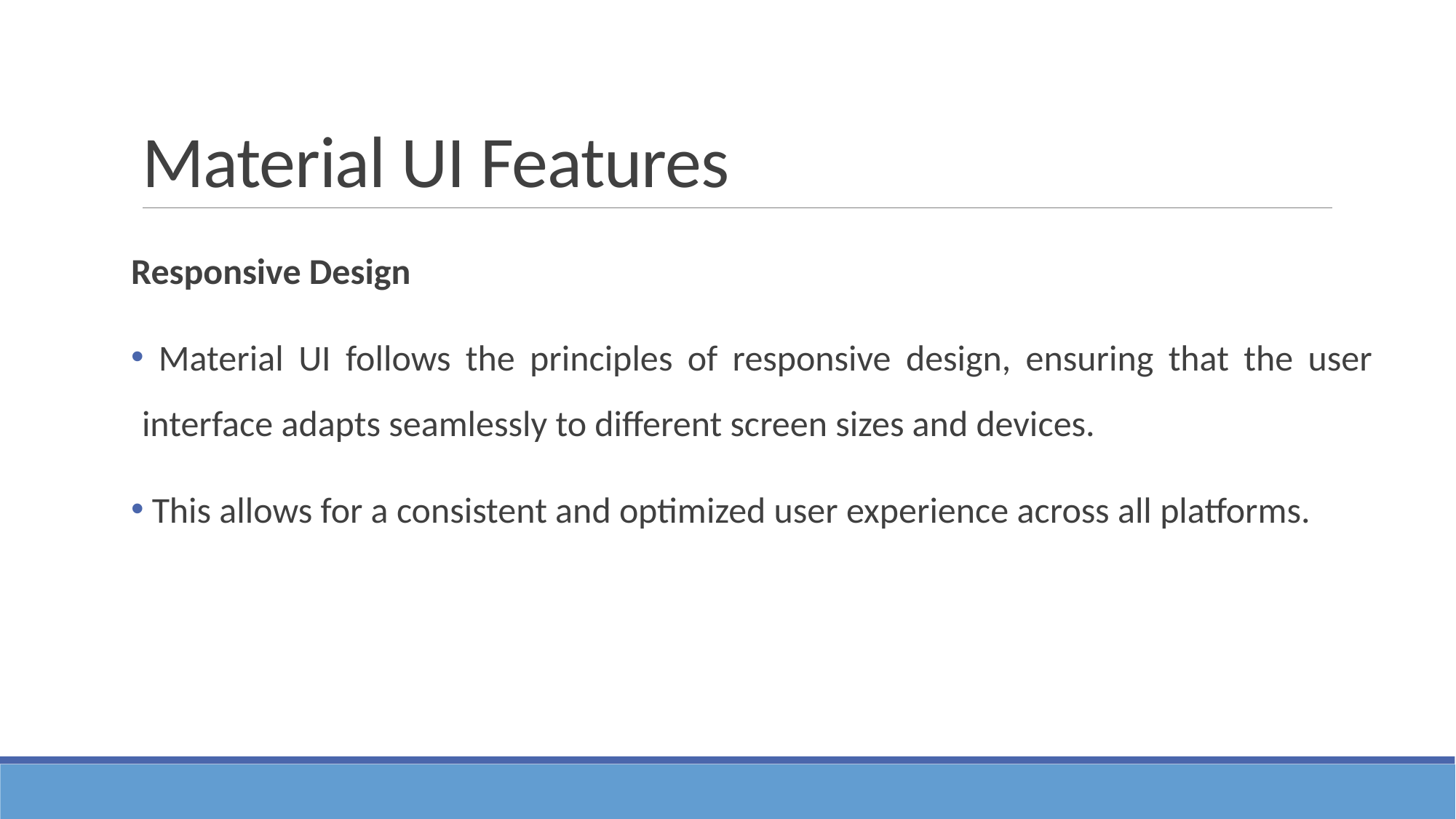

# Material UI Features
Responsive Design
 Material UI follows the principles of responsive design, ensuring that the user interface adapts seamlessly to different screen sizes and devices.
 This allows for a consistent and optimized user experience across all platforms.